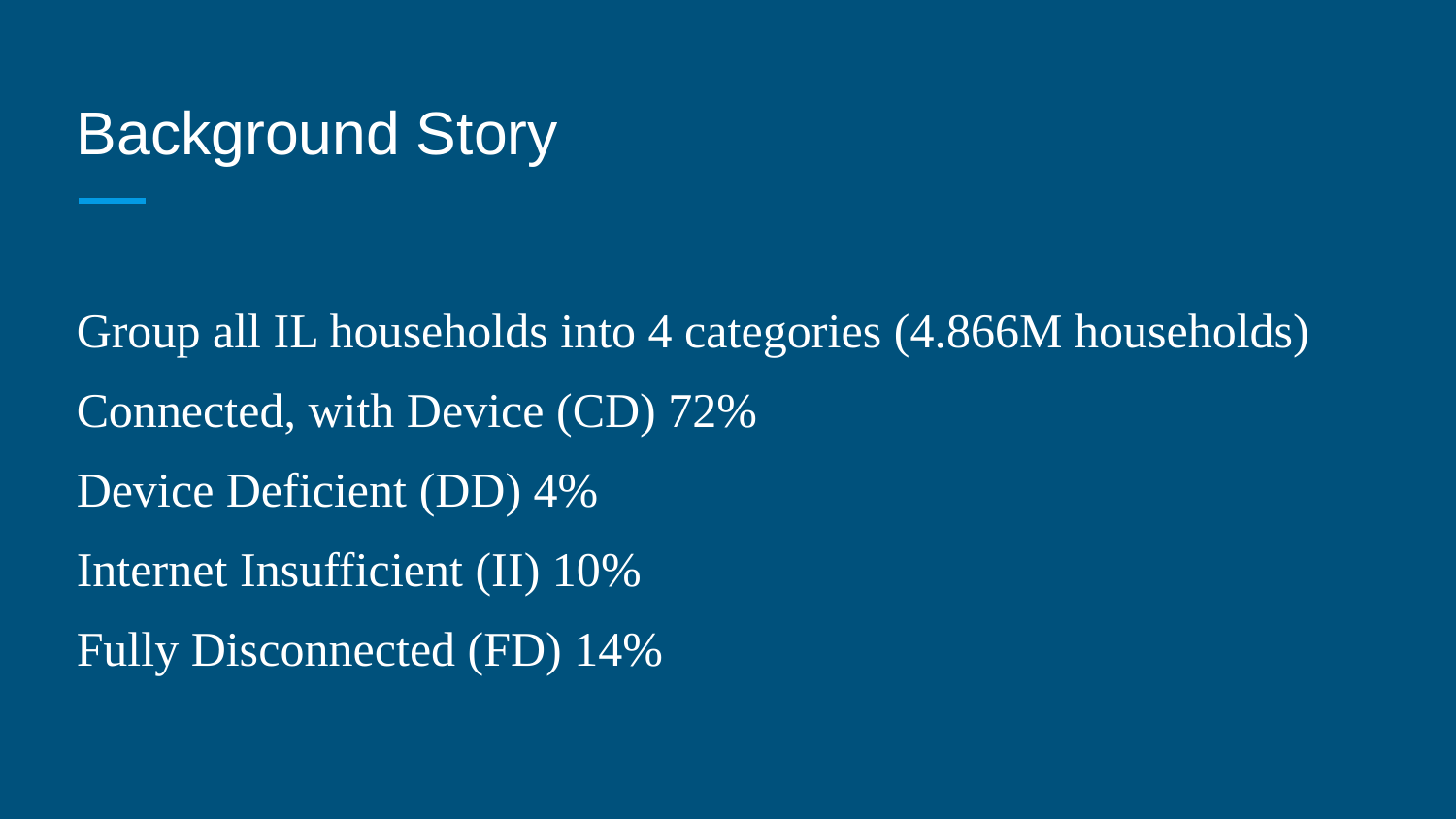

# Background Story

Group all IL households into 4 categories (4.866M households)
Connected, with Device (CD) 72%
Device Deficient (DD) 4%
Internet Insufficient (II) 10%
Fully Disconnected (FD) 14%